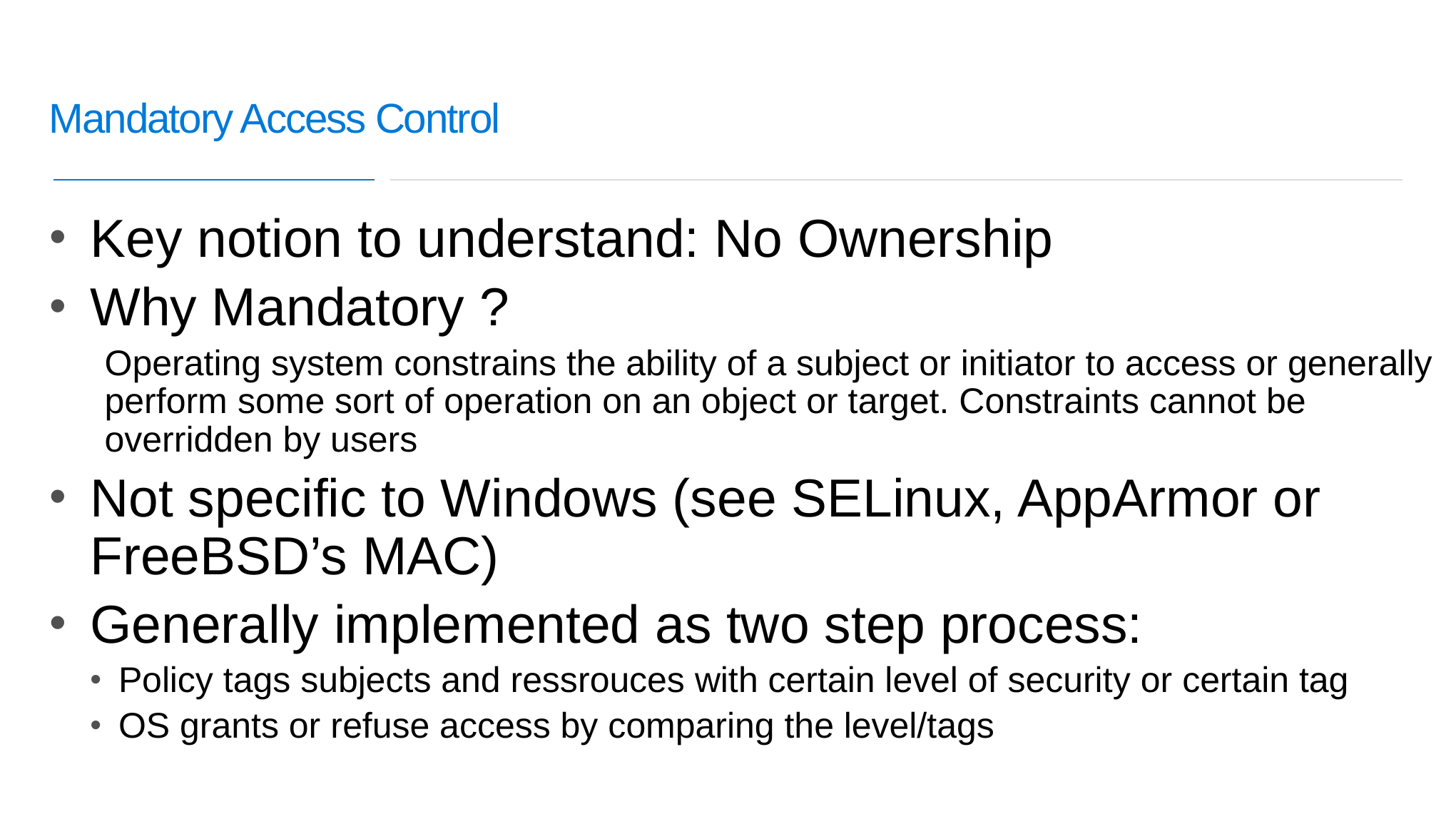

# Mandatory Access Control
Key notion to understand: No Ownership
Why Mandatory ?
Operating system constrains the ability of a subject or initiator to access or generally perform some sort of operation on an object or target. Constraints cannot be overridden by users
Not specific to Windows (see SELinux, AppArmor or FreeBSD’s MAC)
Generally implemented as two step process:
Policy tags subjects and ressrouces with certain level of security or certain tag
OS grants or refuse access by comparing the level/tags